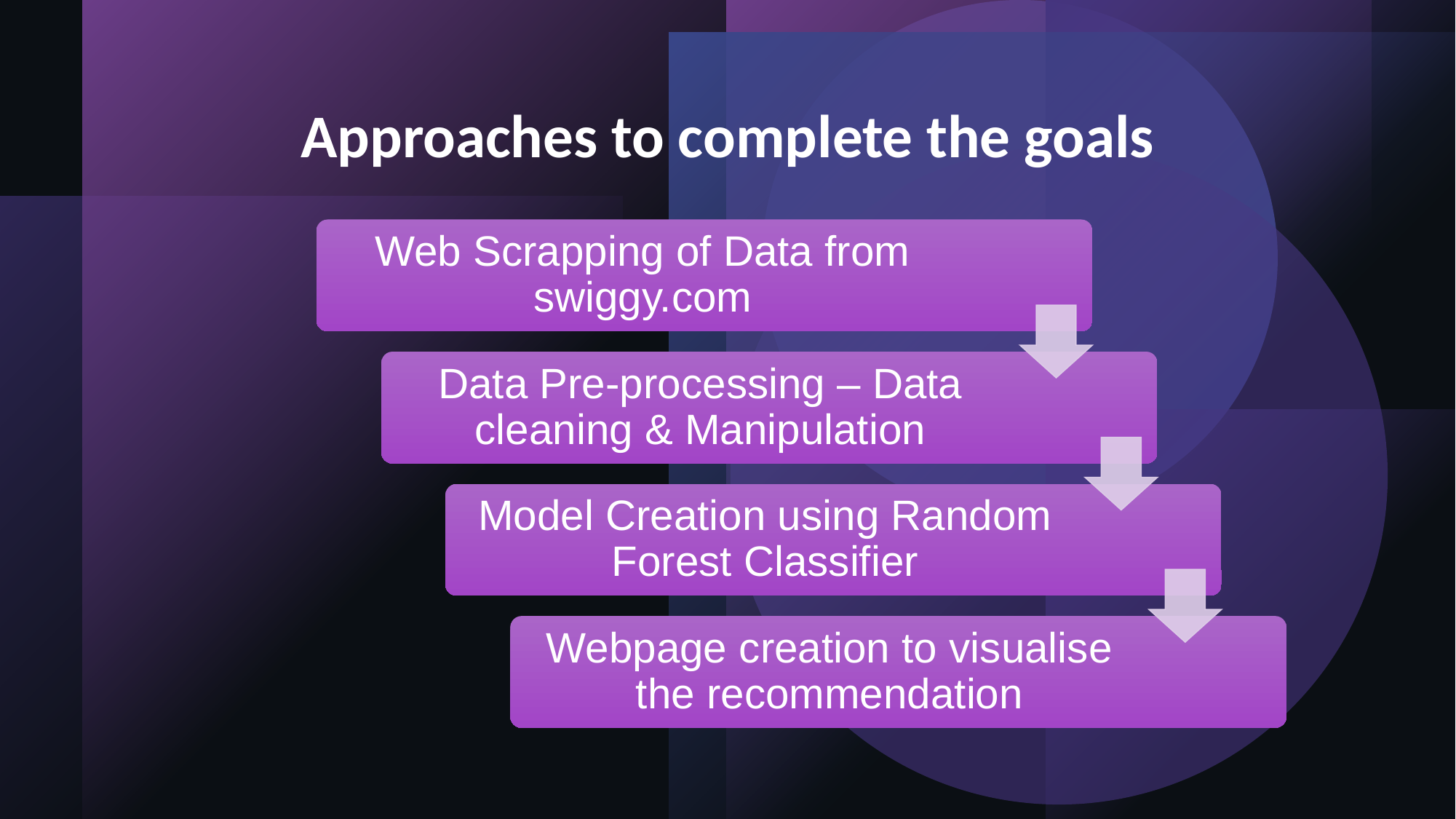

Approaches to complete the goals

Web Scrapping of Data from swiggy.com

Data Pre-processing – Data cleaning & Manipulation

Model Creation using Random Forest Classifier

Webpage creation to visualise the recommendation